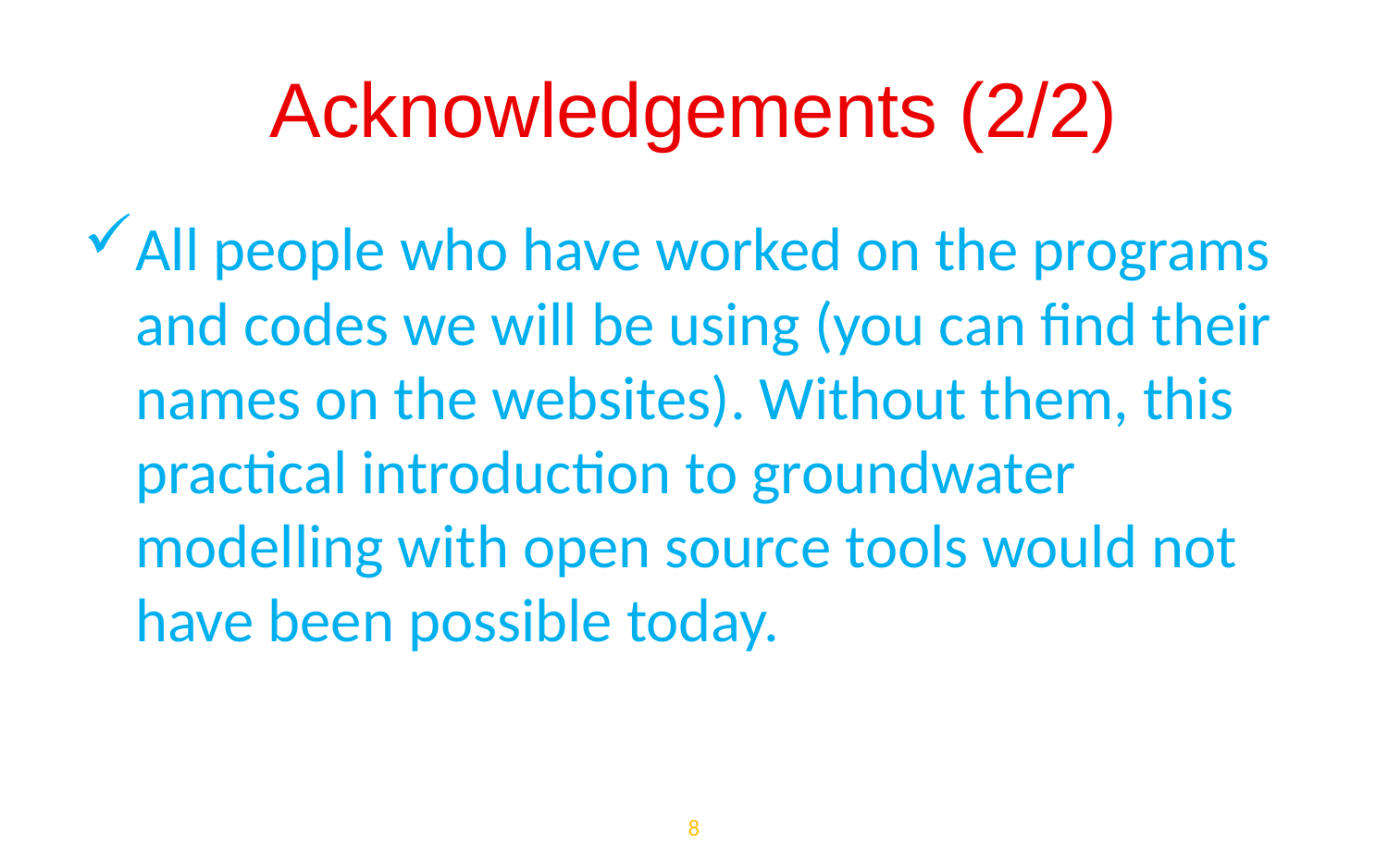

# Acknowledgements (2/2)
All people who have worked on the programs and codes we will be using (you can find their names on the websites). Without them, this practical introduction to groundwater modelling with open source tools would not have been possible today.
8